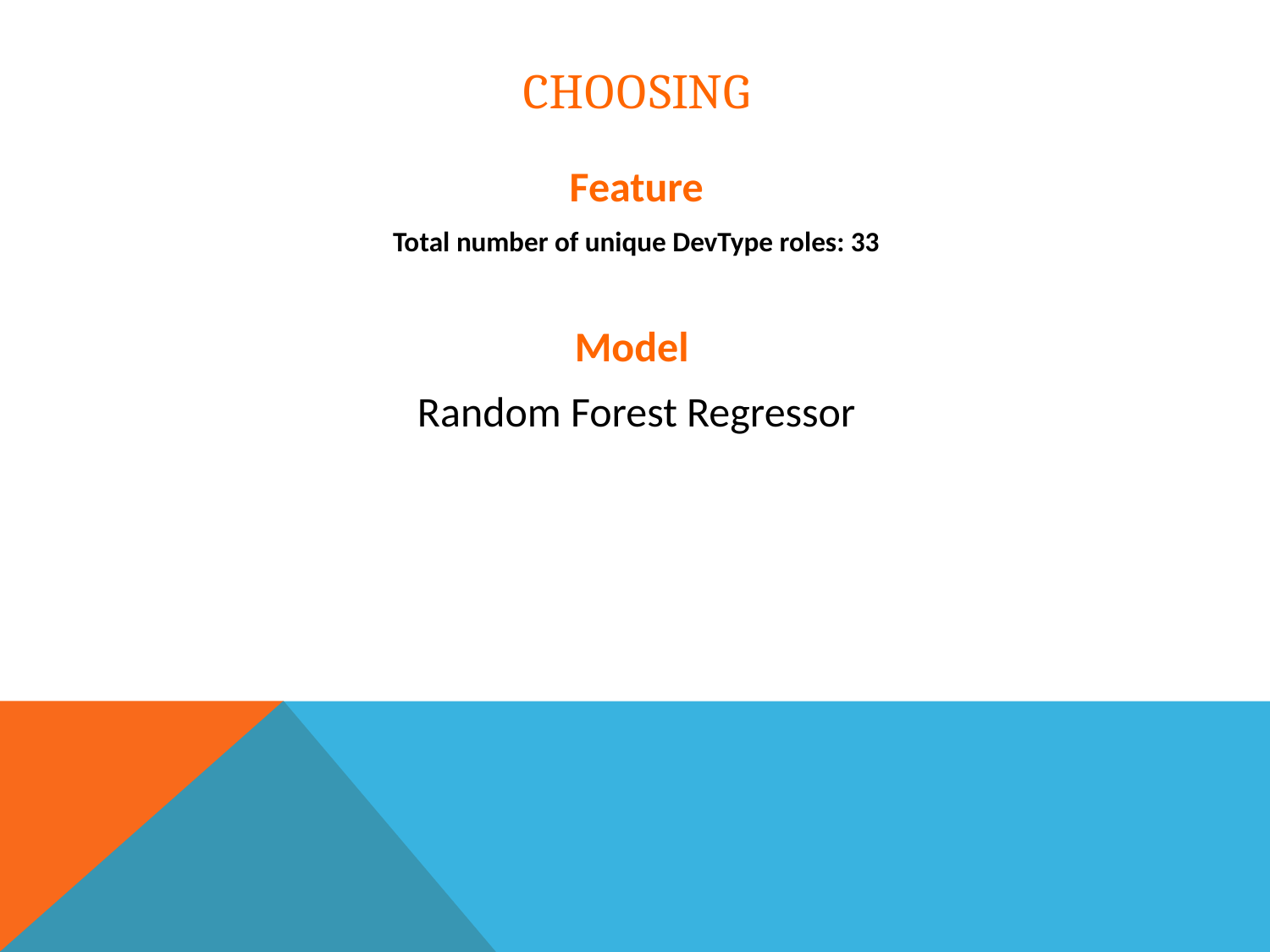

# Choosing
Feature
Total number of unique DevType roles: 33

Model
Random Forest Regressor